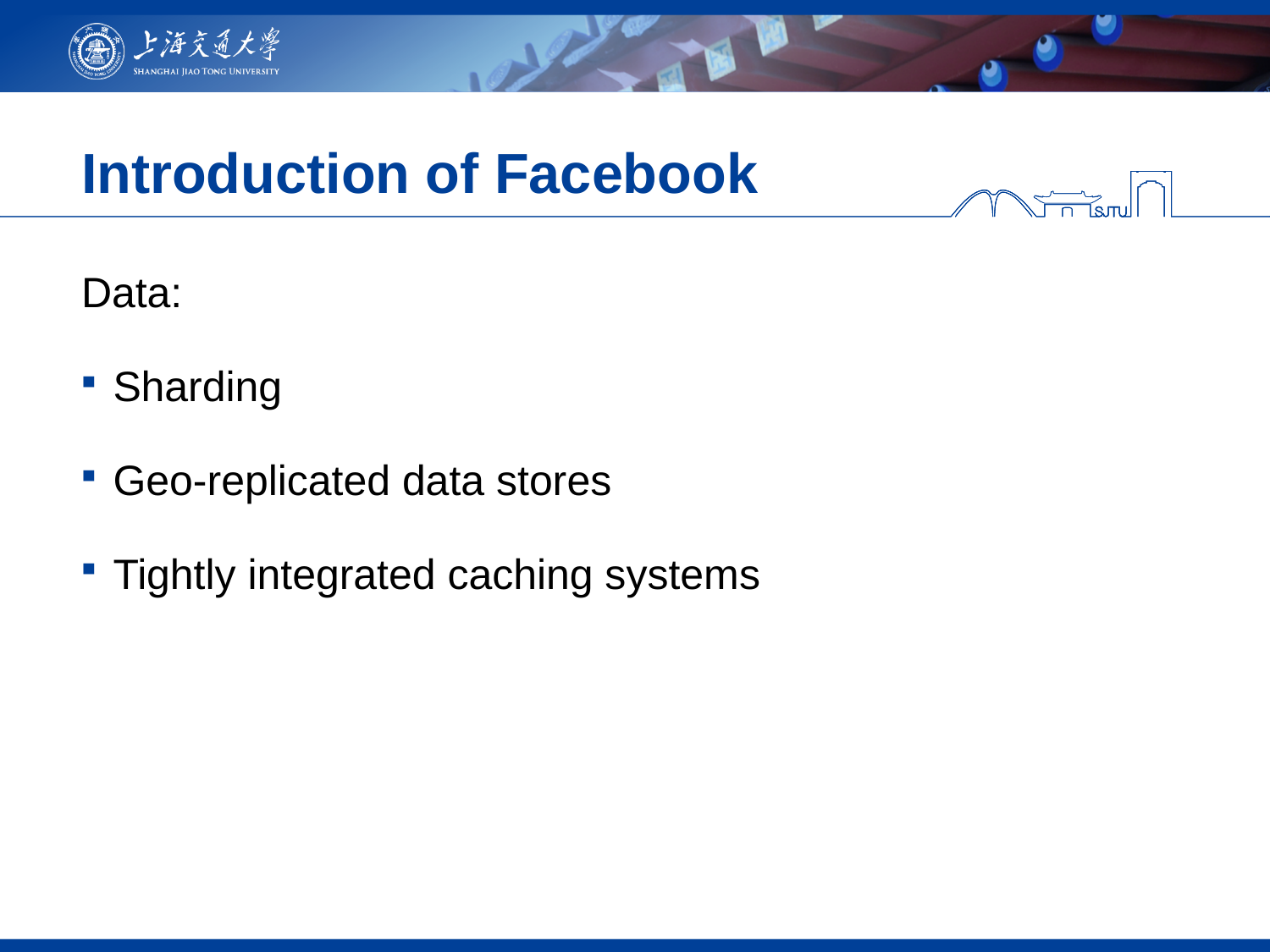

# Introduction of Facebook

Data:
Sharding
Geo-replicated data stores
Tightly integrated caching systems